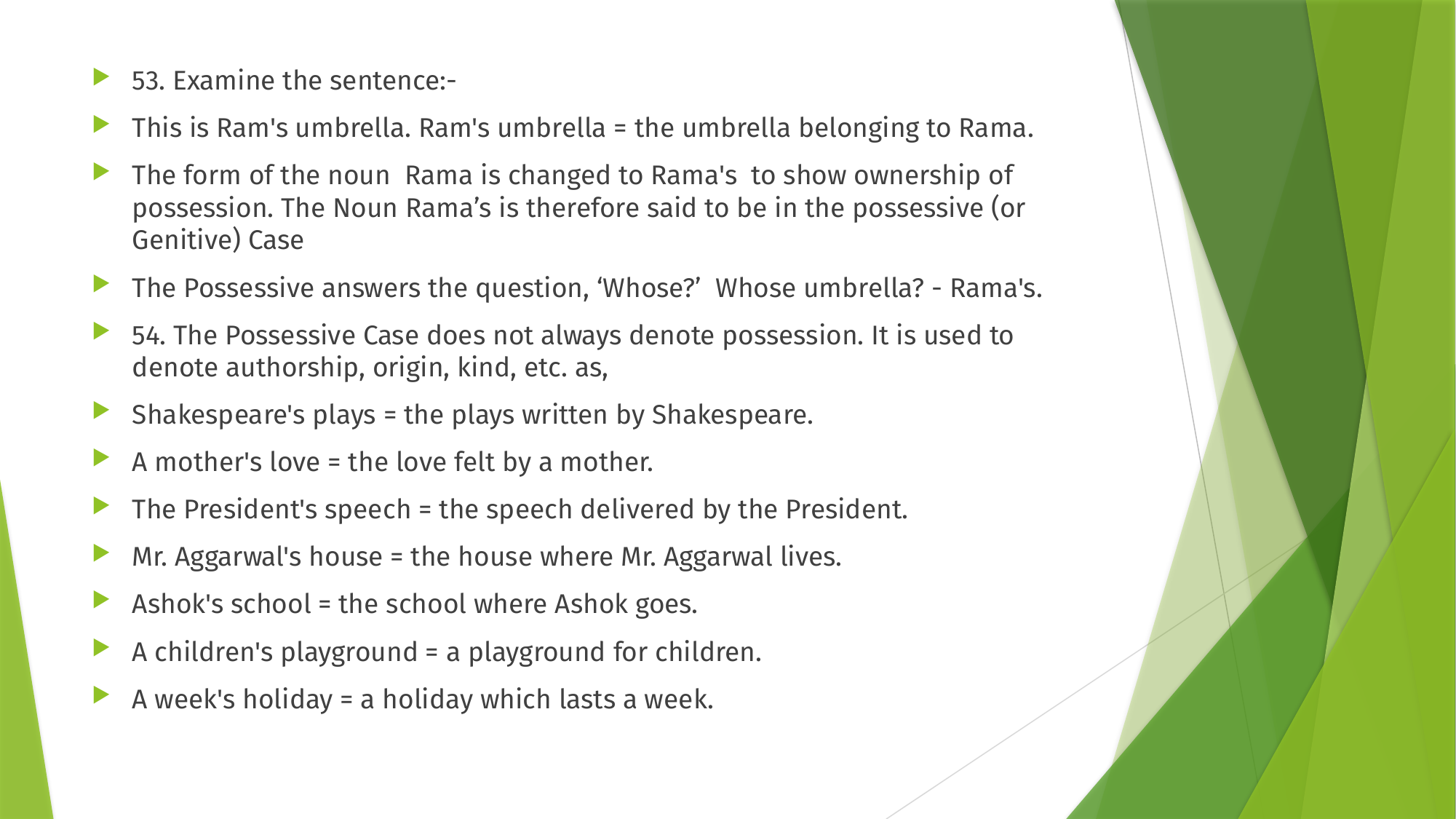

53. Examine the sentence:-
This is Ram's umbrella. Ram's umbrella = the umbrella belonging to Rama.
The form of the noun  Rama is changed to Rama's  to show ownership of possession. The Noun Rama’s is therefore said to be in the possessive (or Genitive) Case
The Possessive answers the question, ‘Whose?’  Whose umbrella? - Rama's.
54. The Possessive Case does not always denote possession. It is used to denote authorship, origin, kind, etc. as,
Shakespeare's plays = the plays written by Shakespeare.
A mother's love = the love felt by a mother.
The President's speech = the speech delivered by the President.
Mr. Aggarwal's house = the house where Mr. Aggarwal lives.
Ashok's school = the school where Ashok goes.
A children's playground = a playground for children.
A week's holiday = a holiday which lasts a week.